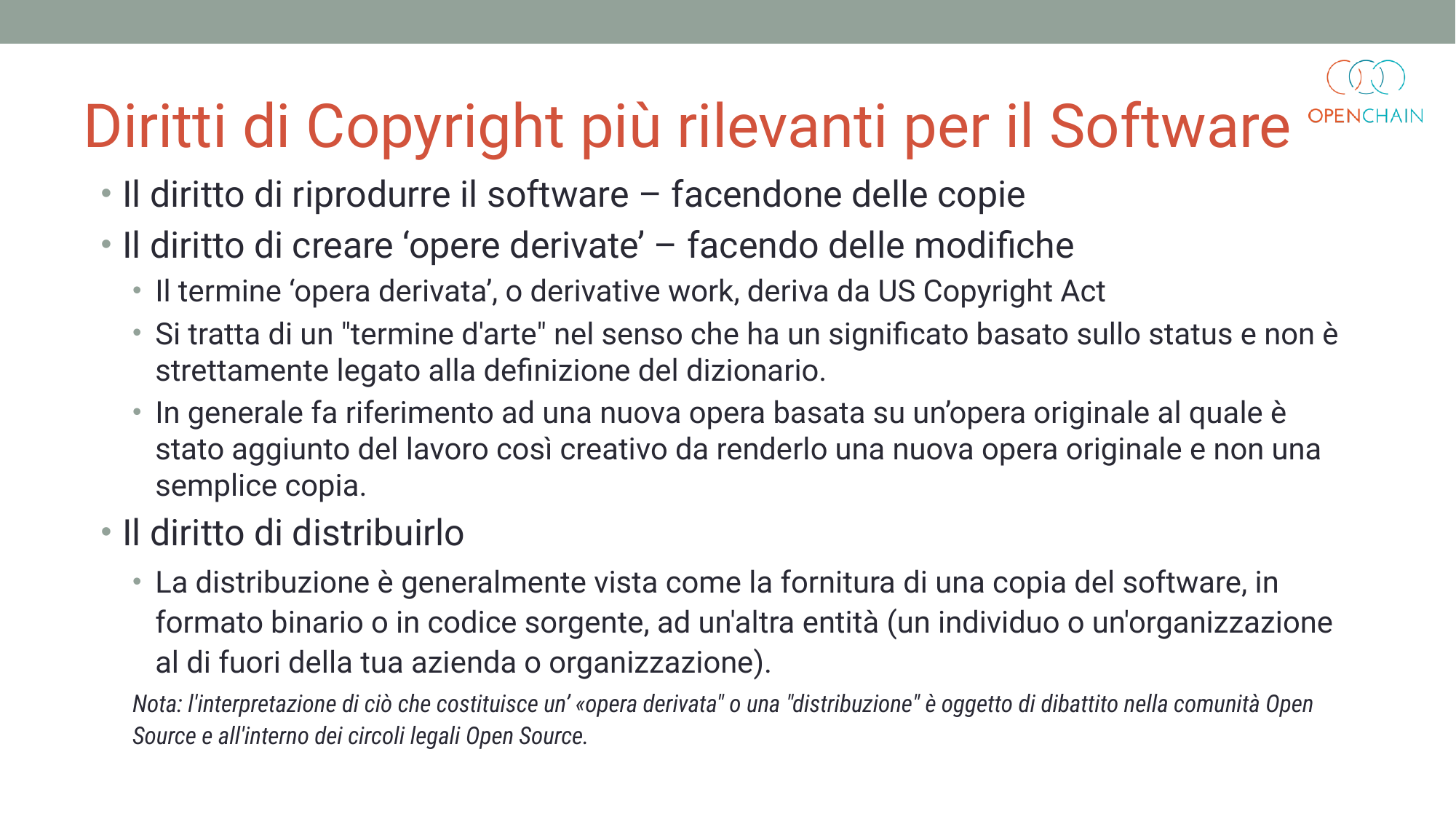

Diritti di Copyright più rilevanti per il Software
Il diritto di riprodurre il software – facendone delle copie
Il diritto di creare ‘opere derivate’ – facendo delle modifiche
Il termine ‘opera derivata’, o derivative work, deriva da US Copyright Act
Si tratta di un "termine d'arte" nel senso che ha un significato basato sullo status e non è strettamente legato alla definizione del dizionario.
In generale fa riferimento ad una nuova opera basata su un’opera originale al quale è stato aggiunto del lavoro così creativo da renderlo una nuova opera originale e non una semplice copia.
Il diritto di distribuirlo
La distribuzione è generalmente vista come la fornitura di una copia del software, in formato binario o in codice sorgente, ad un'altra entità (un individuo o un'organizzazione al di fuori della tua azienda o organizzazione).
Nota: l'interpretazione di ciò che costituisce un’ «opera derivata" o una "distribuzione" è oggetto di dibattito nella comunità Open Source e all'interno dei circoli legali Open Source.